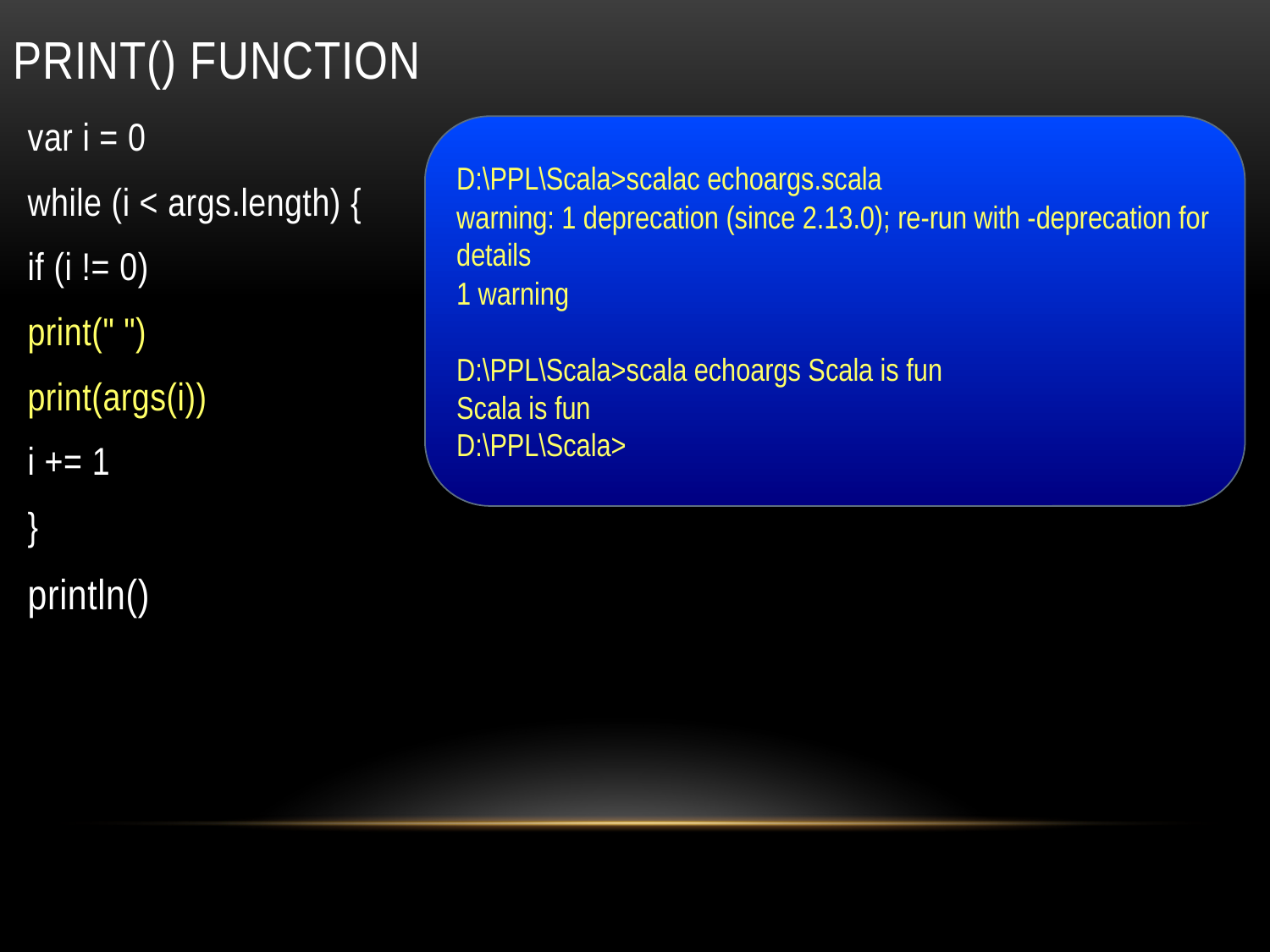

# Print() function
var i = 0
while (i < args.length) {
if (i != 0)
print(" ")
print(args(i))
i += 1
}
println()
D:\PPL\Scala>scalac echoargs.scala
warning: 1 deprecation (since 2.13.0); re-run with -deprecation for details
1 warning

D:\PPL\Scala>scala echoargs Scala is fun
Scala is fun
D:\PPL\Scala>